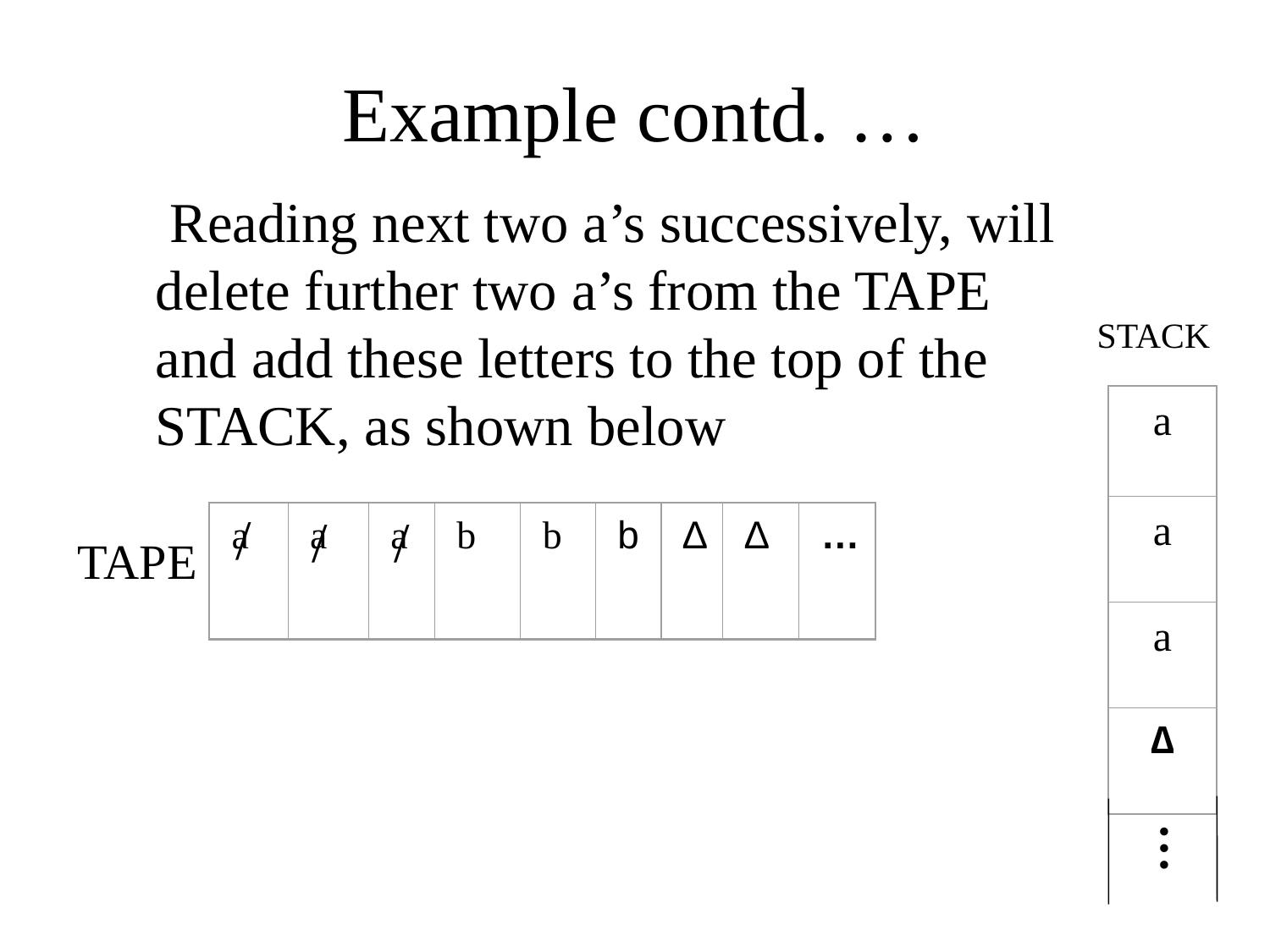

# Example contd. …
	 Reading next two a’s successively, will delete further two a’s from the TAPE and add these letters to the top of the STACK, as shown below
STACK

a

a

a

∆

…
/

a

a

a

b

b

b

∆

∆

…

TAPE
/
/